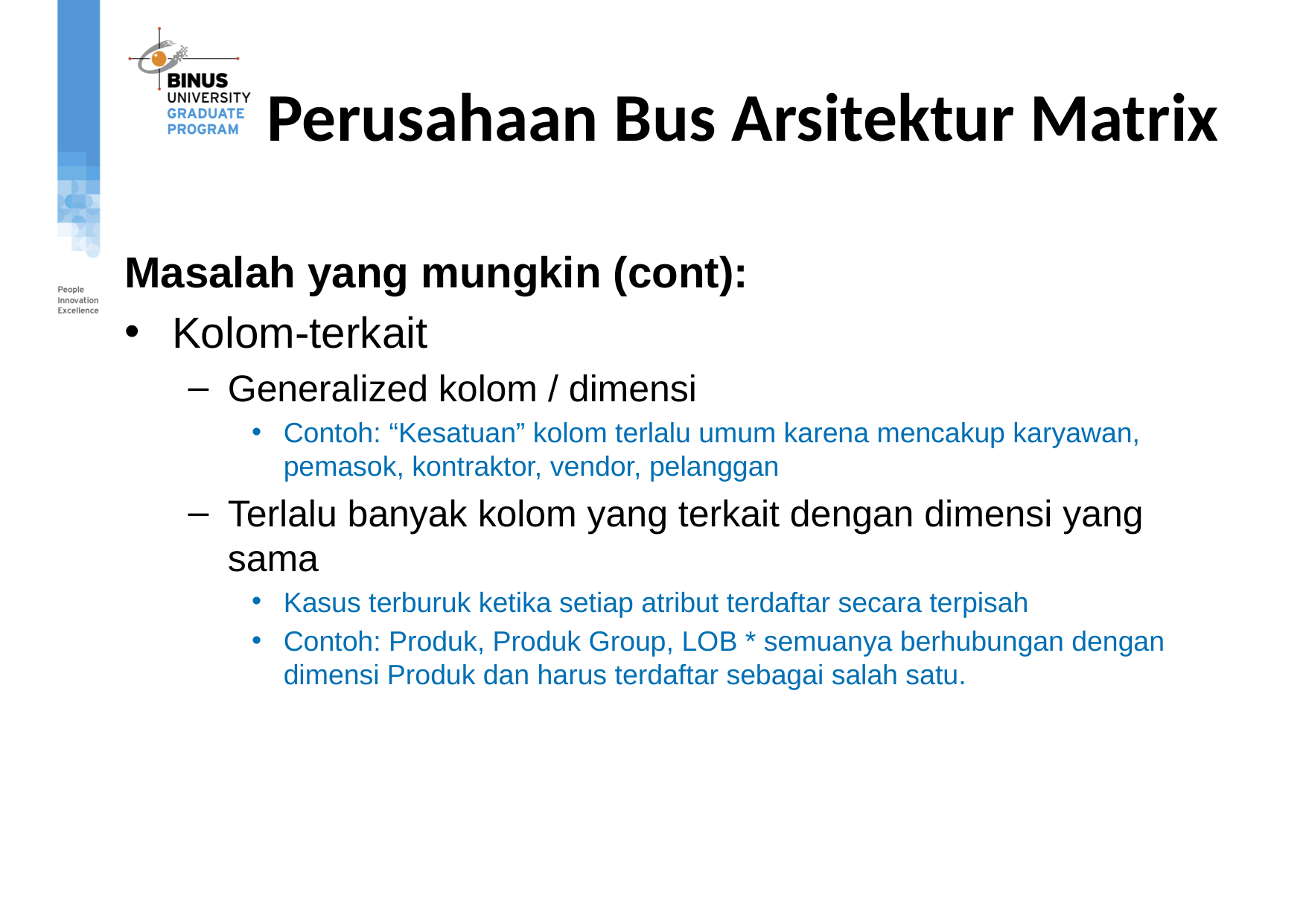

# Perusahaan Bus Arsitektur Matrix
Masalah yang mungkin (cont):
Kolom-terkait
Generalized kolom / dimensi
Contoh: “Kesatuan” kolom terlalu umum karena mencakup karyawan, pemasok, kontraktor, vendor, pelanggan
Terlalu banyak kolom yang terkait dengan dimensi yang sama
Kasus terburuk ketika setiap atribut terdaftar secara terpisah
Contoh: Produk, Produk Group, LOB * semuanya berhubungan dengan dimensi Produk dan harus terdaftar sebagai salah satu.